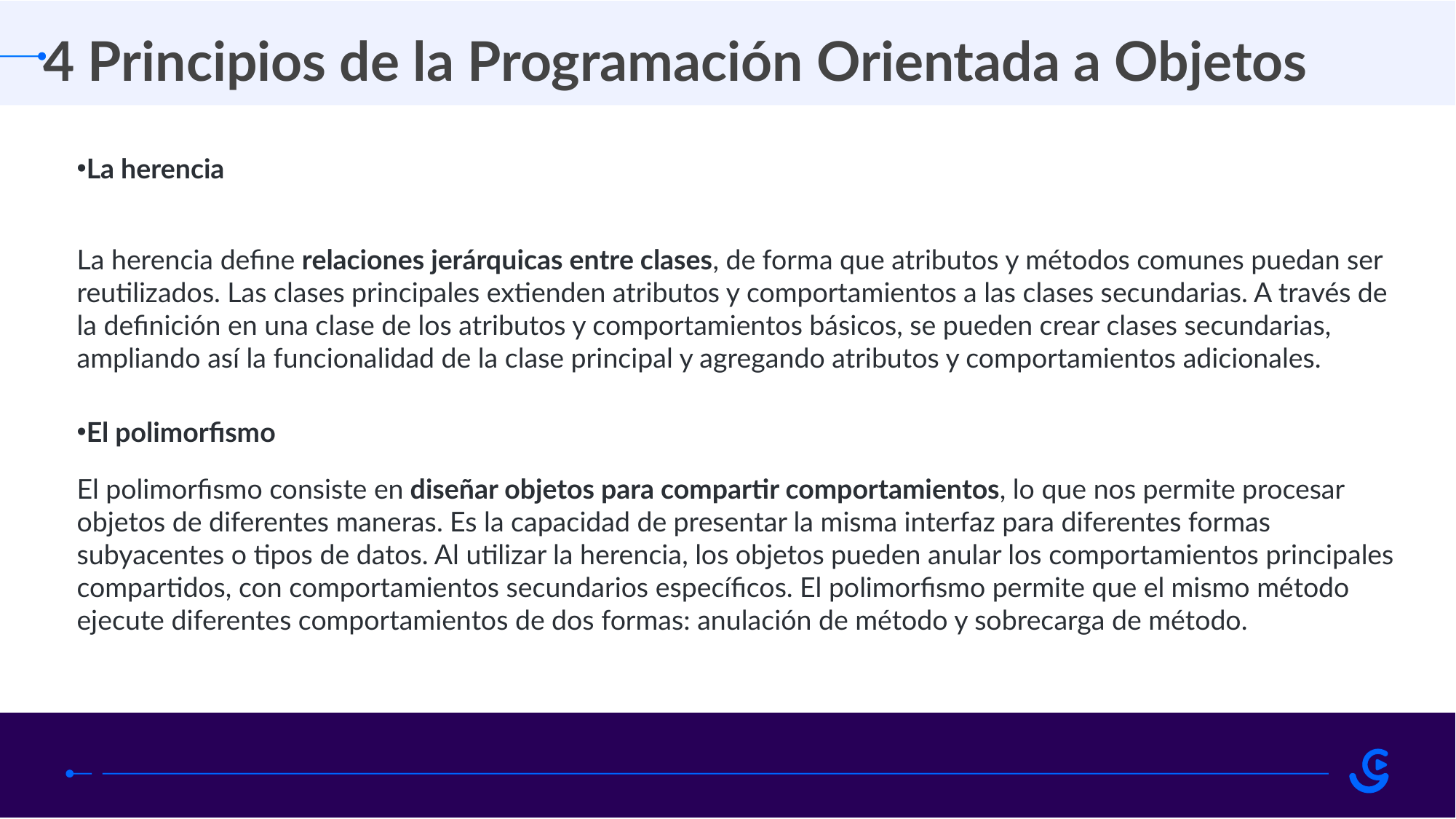

4 Principios de la Programación Orientada a Objetos
La herencia
La herencia define relaciones jerárquicas entre clases, de forma que atributos y métodos comunes puedan ser reutilizados. Las clases principales extienden atributos y comportamientos a las clases secundarias. A través de la definición en una clase de los atributos y comportamientos básicos, se pueden crear clases secundarias, ampliando así la funcionalidad de la clase principal y agregando atributos y comportamientos adicionales.
El polimorfismo
El polimorfismo consiste en diseñar objetos para compartir comportamientos, lo que nos permite procesar objetos de diferentes maneras. Es la capacidad de presentar la misma interfaz para diferentes formas subyacentes o tipos de datos. Al utilizar la herencia, los objetos pueden anular los comportamientos principales compartidos, con comportamientos secundarios específicos. El polimorfismo permite que el mismo método ejecute diferentes comportamientos de dos formas: anulación de método y sobrecarga de método.